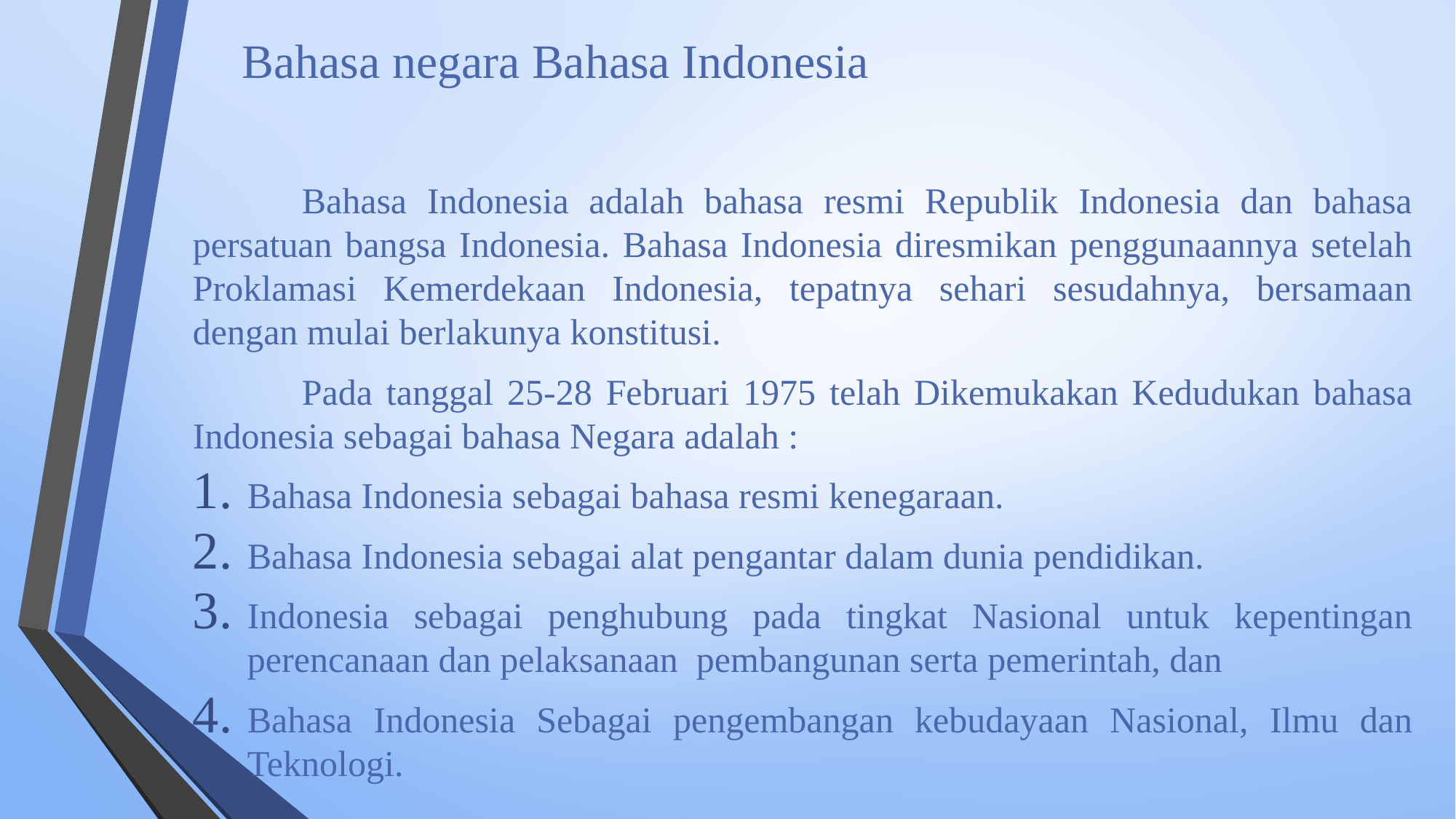

# Bahasa negara Bahasa Indonesia
	Bahasa Indonesia adalah bahasa resmi Republik Indonesia dan bahasa persatuan bangsa Indonesia. Bahasa Indonesia diresmikan penggunaannya setelah Proklamasi Kemerdekaan Indonesia, tepatnya sehari sesudahnya, bersamaan dengan mulai berlakunya konstitusi.
	Pada tanggal 25-28 Februari 1975 telah Dikemukakan Kedudukan bahasa Indonesia sebagai bahasa Negara adalah :
Bahasa Indonesia sebagai bahasa resmi kenegaraan.
Bahasa Indonesia sebagai alat pengantar dalam dunia pendidikan.
Indonesia sebagai penghubung pada tingkat Nasional untuk kepentingan perencanaan dan pelaksanaan  pembangunan serta pemerintah, dan
Bahasa Indonesia Sebagai pengembangan kebudayaan Nasional, Ilmu dan Teknologi.